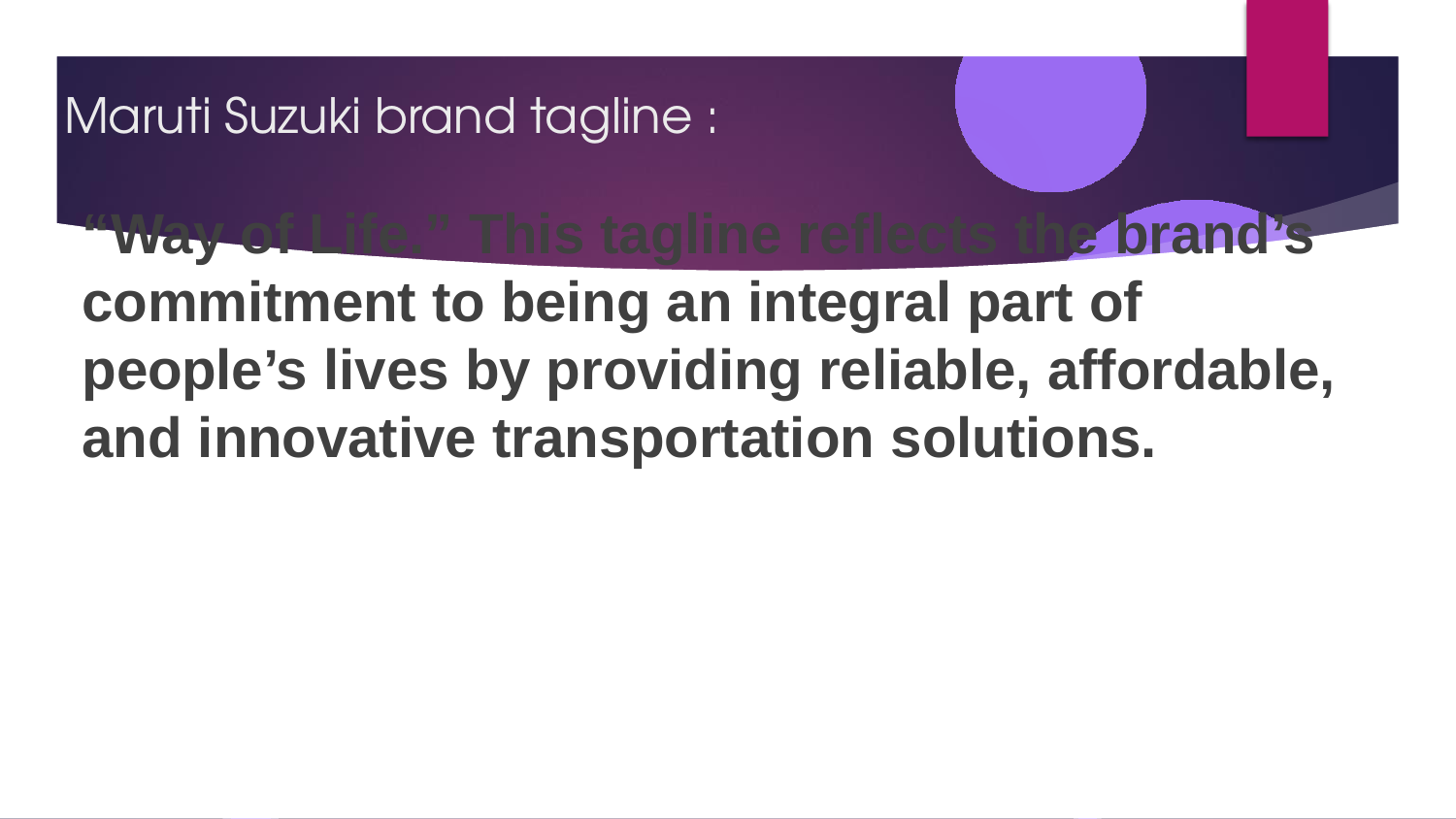

# Maruti Suzuki brand tagline :
“Way of Life.” This tagline reflects the brand’s  commitment to being an integral part of  people’s lives by providing reliable, affordable,  and innovative transportation solutions.